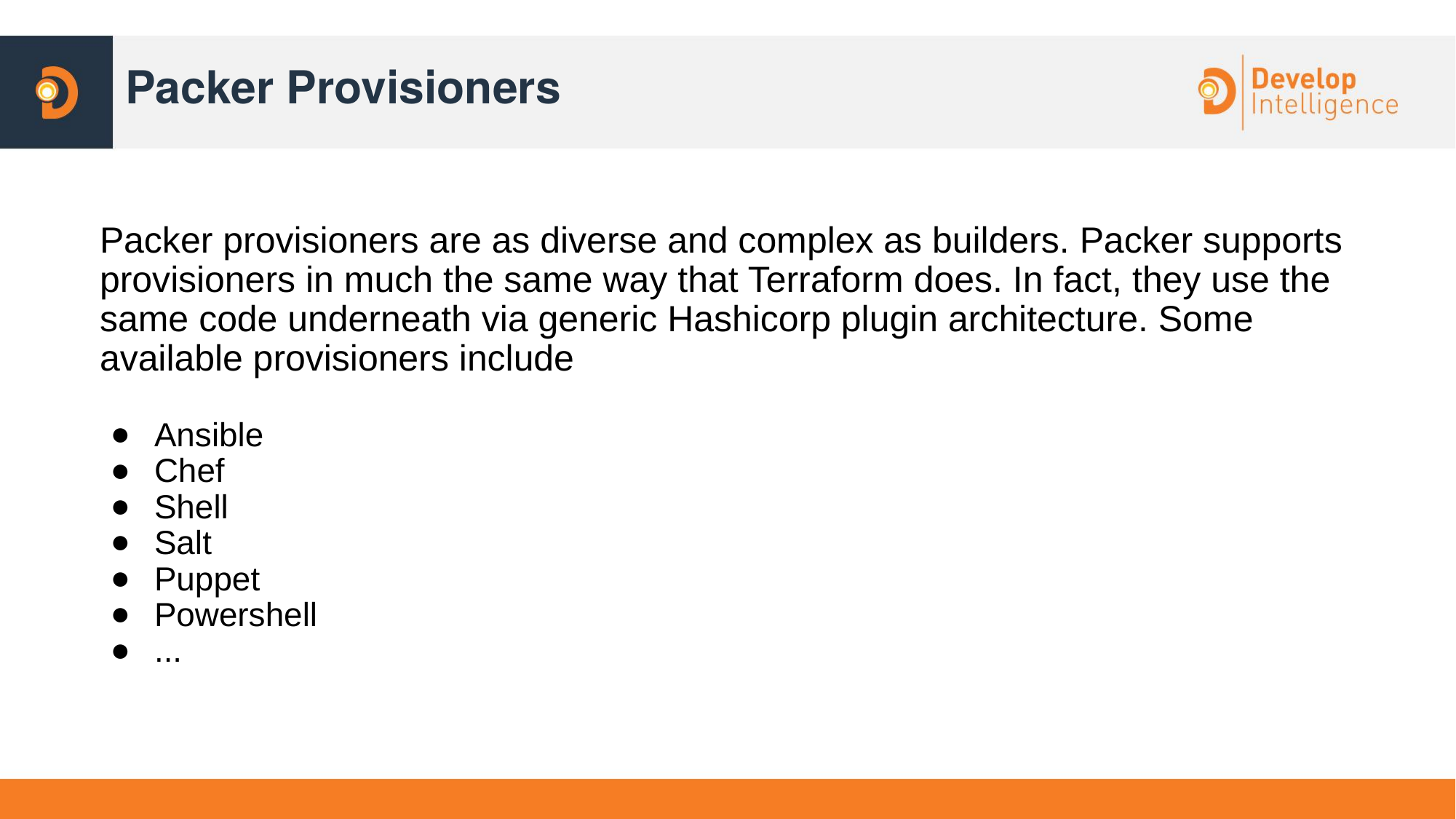

# Packer Provisioners
Packer provisioners are as diverse and complex as builders. Packer supports provisioners in much the same way that Terraform does. In fact, they use the same code underneath via generic Hashicorp plugin architecture. Some available provisioners include

Ansible
Chef
Shell
Salt
Puppet
Powershell
...

29